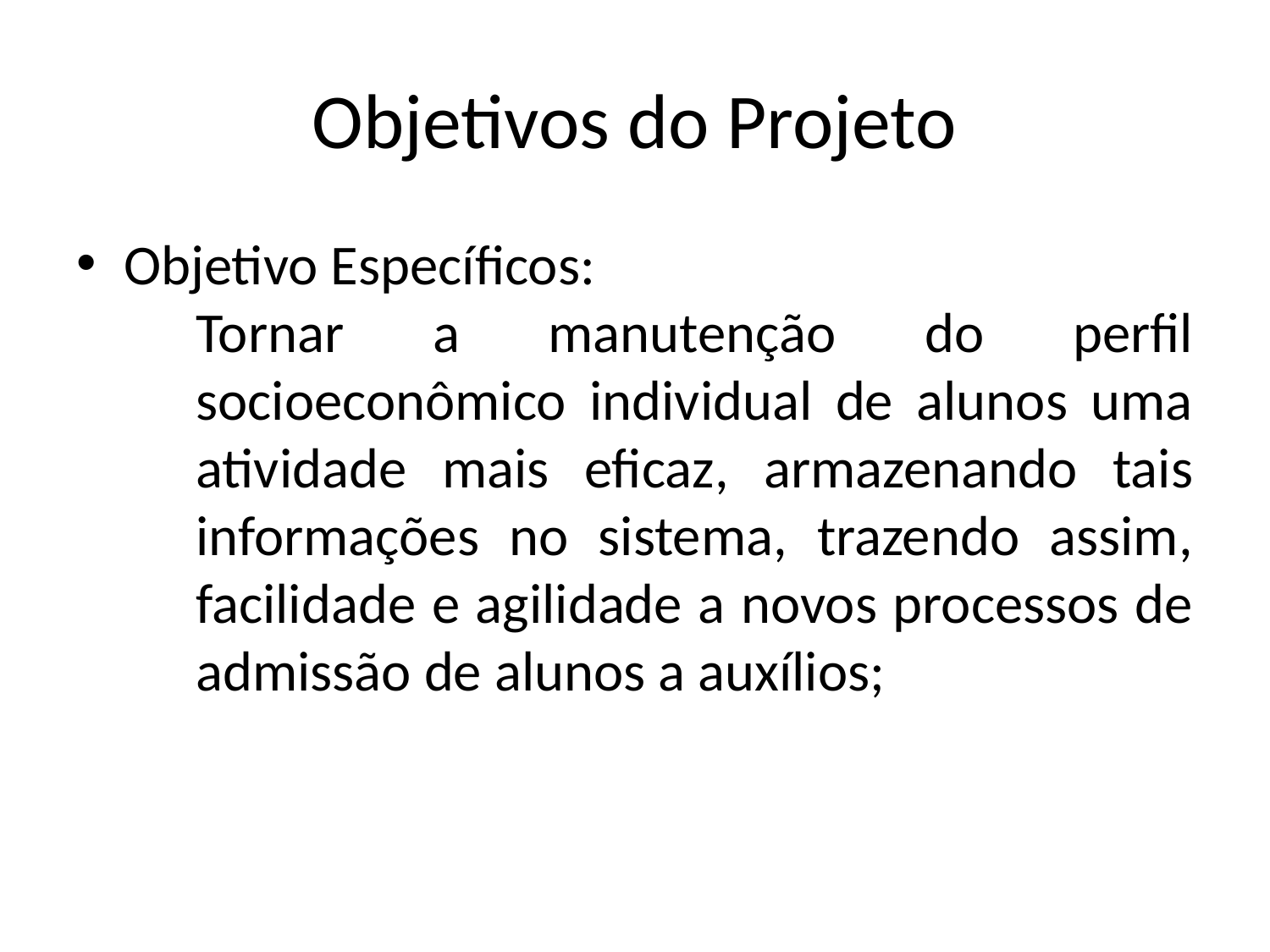

Objetivos do Projeto
Objetivo Específicos:
Tornar a manutenção do perfil socioeconômico individual de alunos uma atividade mais eficaz, armazenando tais informações no sistema, trazendo assim, facilidade e agilidade a novos processos de admissão de alunos a auxílios;